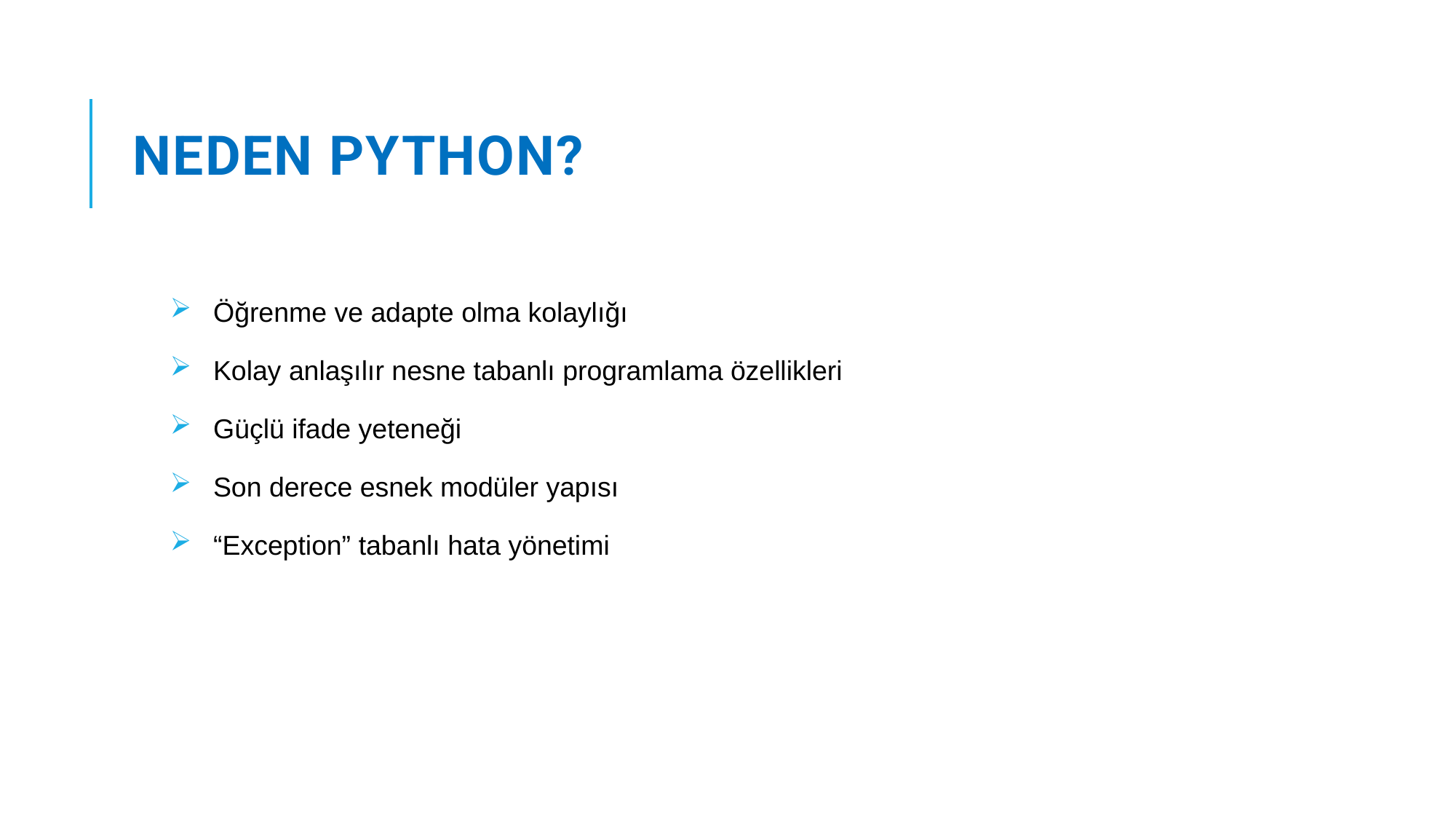

# Neden Python?
Öğrenme ve adapte olma kolaylığı
Kolay anlaşılır nesne tabanlı programlama özellikleri
Güçlü ifade yeteneği
Son derece esnek modüler yapısı
“Exception” tabanlı hata yönetimi